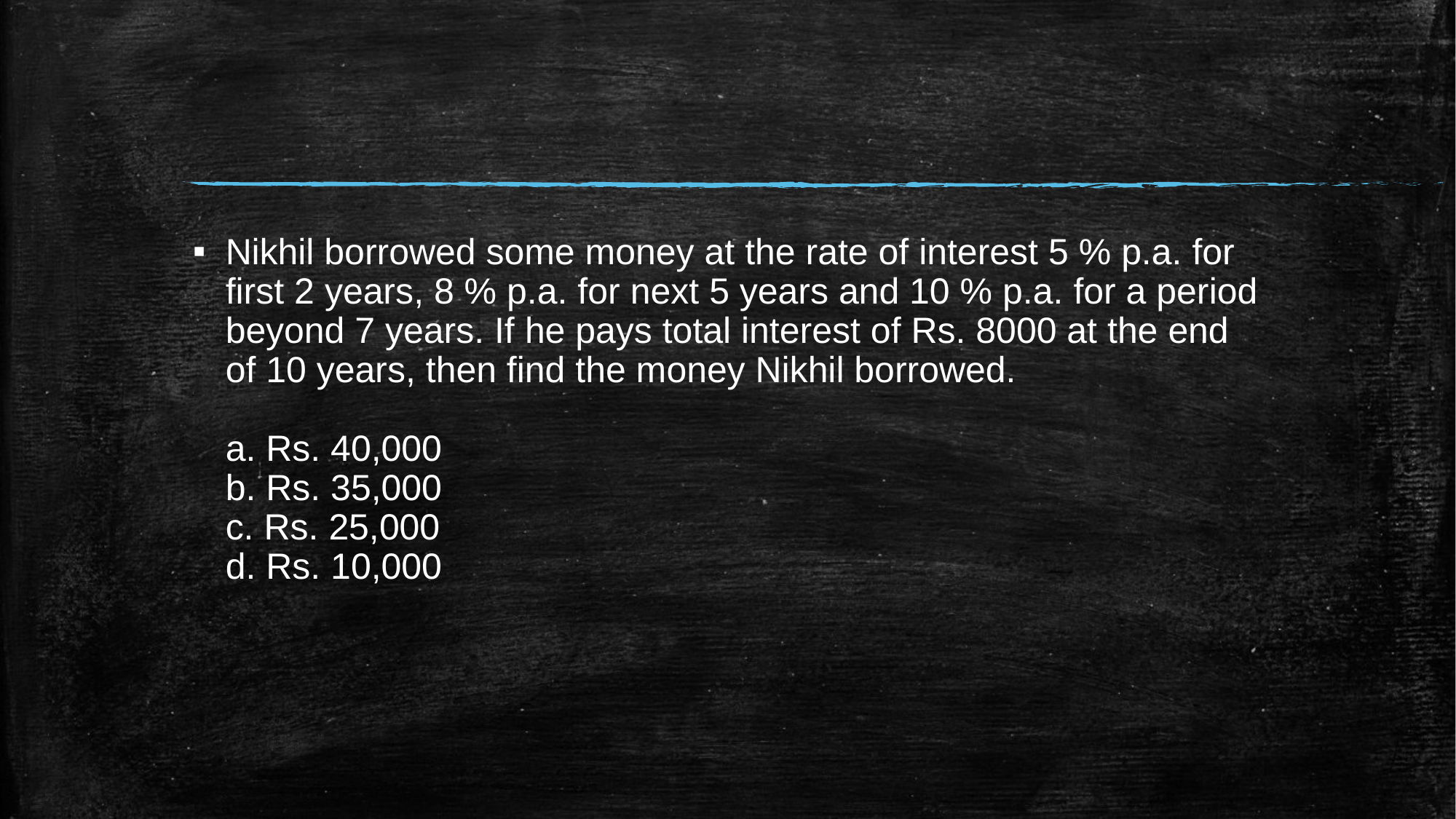

#
Nikhil borrowed some money at the rate of interest 5 % p.a. for first 2 years, 8 % p.a. for next 5 years and 10 % p.a. for a period beyond 7 years. If he pays total interest of Rs. 8000 at the end of 10 years, then find the money Nikhil borrowed.
a. Rs. 40,000
b. Rs. 35,000
c. Rs. 25,000
d. Rs. 10,000